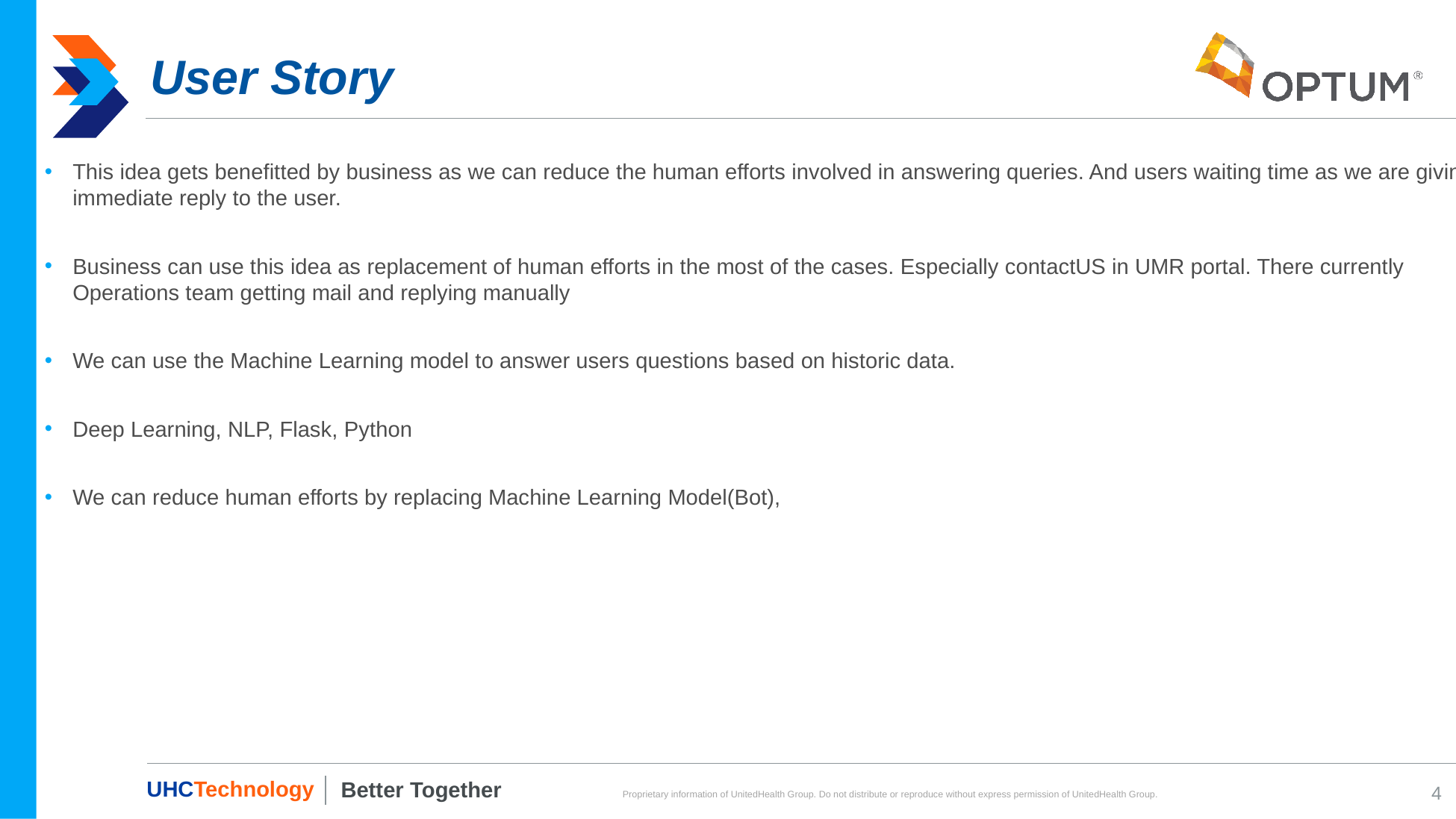

# User Story
This idea gets benefitted by business as we can reduce the human efforts involved in answering queries. And users waiting time as we are giving immediate reply to the user.

Business can use this idea as replacement of human efforts in the most of the cases. Especially contactUS in UMR portal. There currently Operations team getting mail and replying manually

We can use the Machine Learning model to answer users questions based on historic data.

Deep Learning, NLP, Flask, Python

We can reduce human efforts by replacing Machine Learning Model(Bot),

4